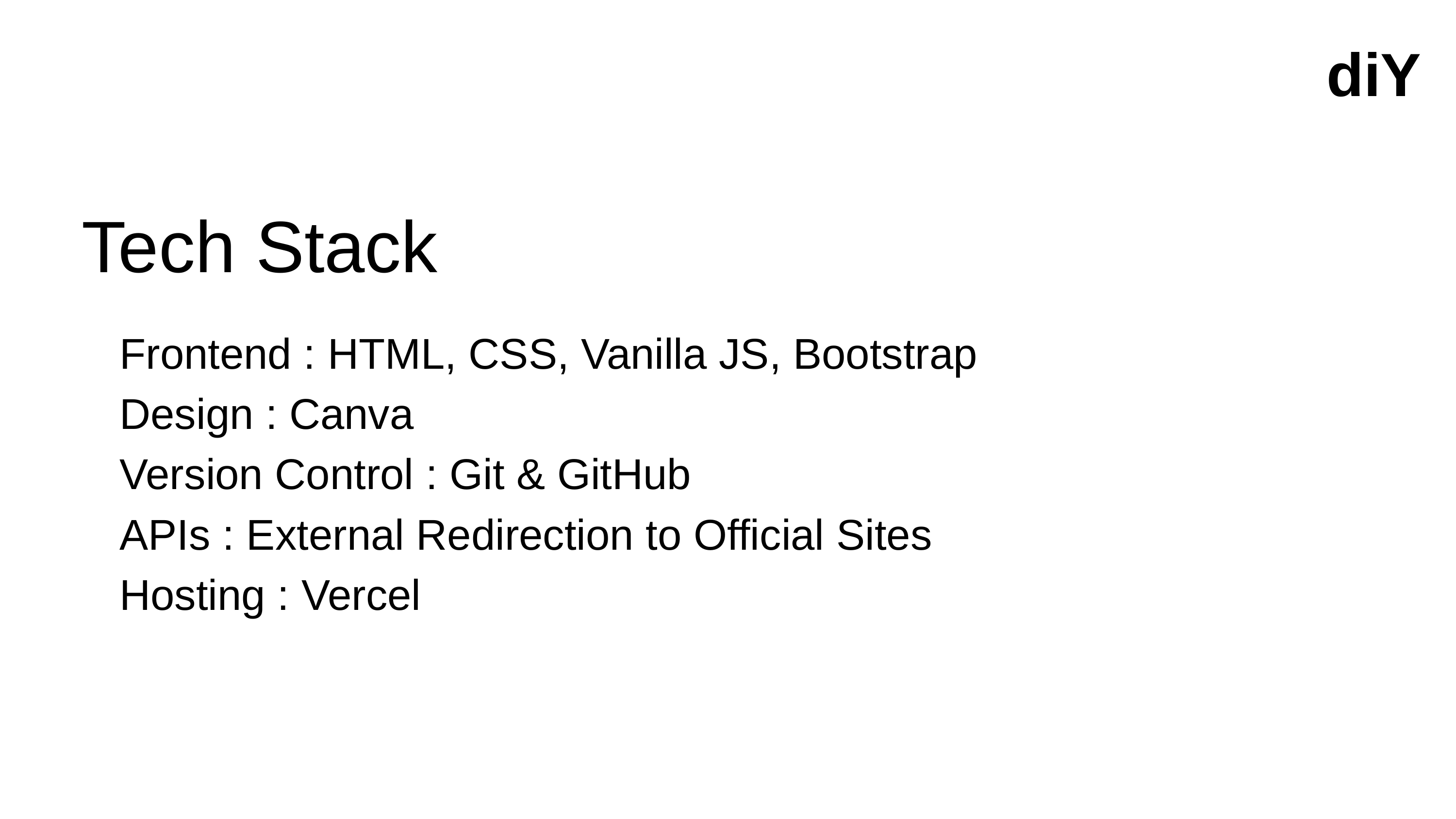

diY
Tech Stack
Frontend : HTML, CSS, Vanilla JS, Bootstrap
Design : Canva
Version Control : Git & GitHub
APIs : External Redirection to Official Sites
Hosting : Vercel